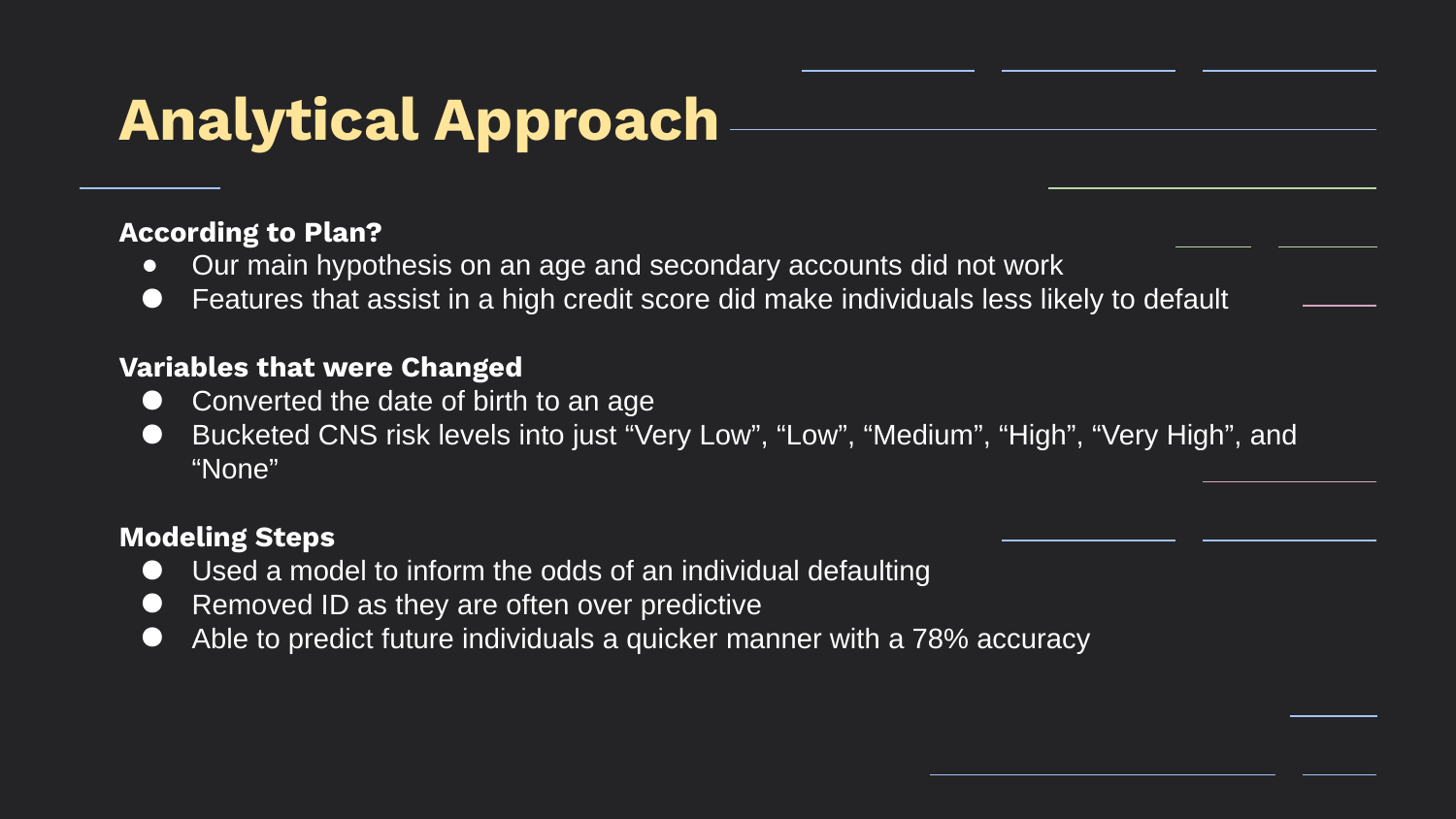

# Analytical Approach
According to Plan?
Our main hypothesis on an age and secondary accounts did not work
Features that assist in a high credit score did make individuals less likely to default

Variables that were Changed
Converted the date of birth to an age
Bucketed CNS risk levels into just “Very Low”, “Low”, “Medium”, “High”, “Very High”, and “None”

Modeling Steps
Used a model to inform the odds of an individual defaulting
Removed ID as they are often over predictive
Able to predict future individuals a quicker manner with a 78% accuracy